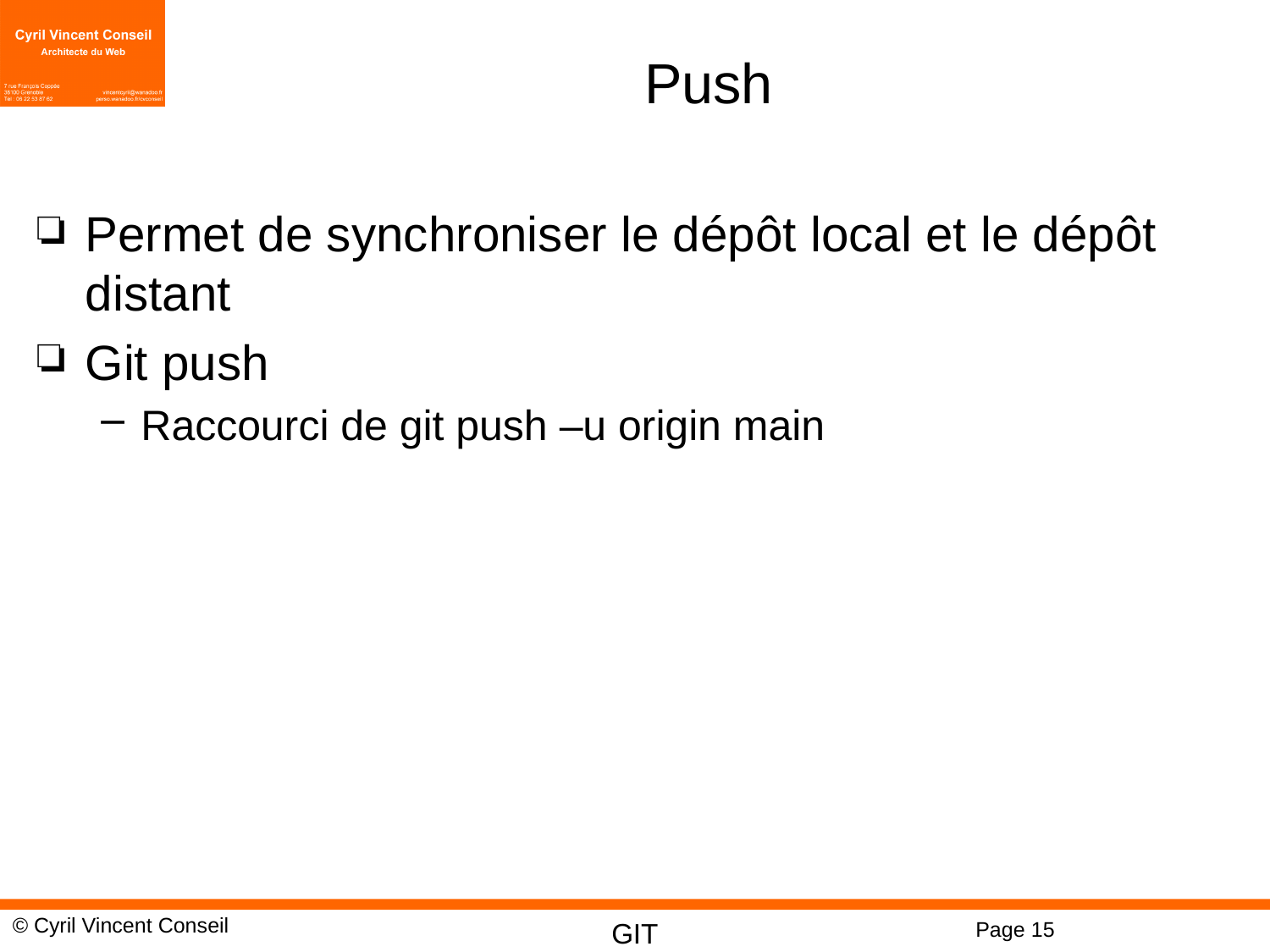

# Push
Permet de synchroniser le dépôt local et le dépôt distant
Git push
Raccourci de git push –u origin main